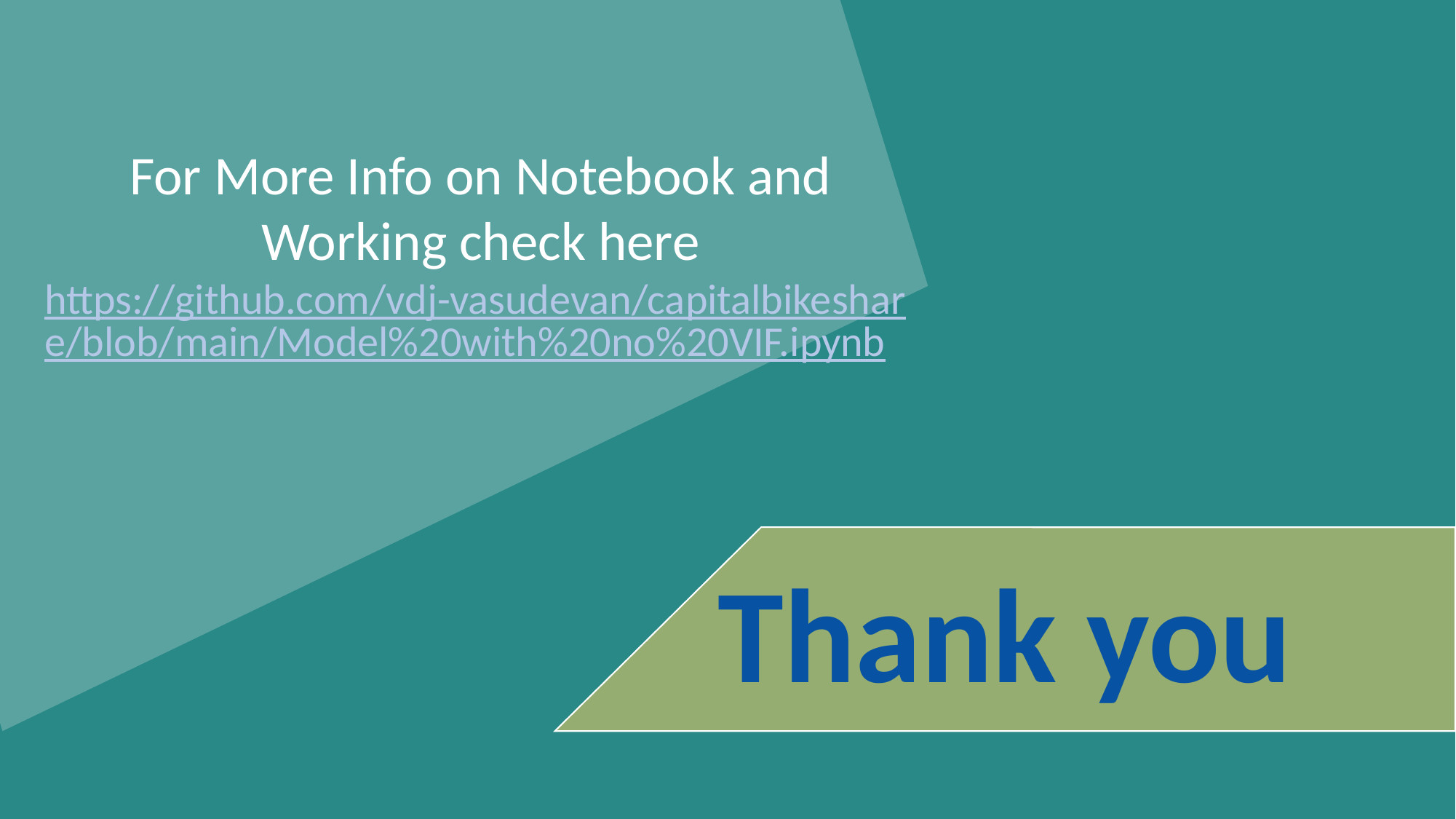

For More Info on Notebook and Working check here
https://github.com/vdj-vasudevan/capitalbikeshare/blob/main/Model%20with%20no%20VIF.ipynb
Thank you